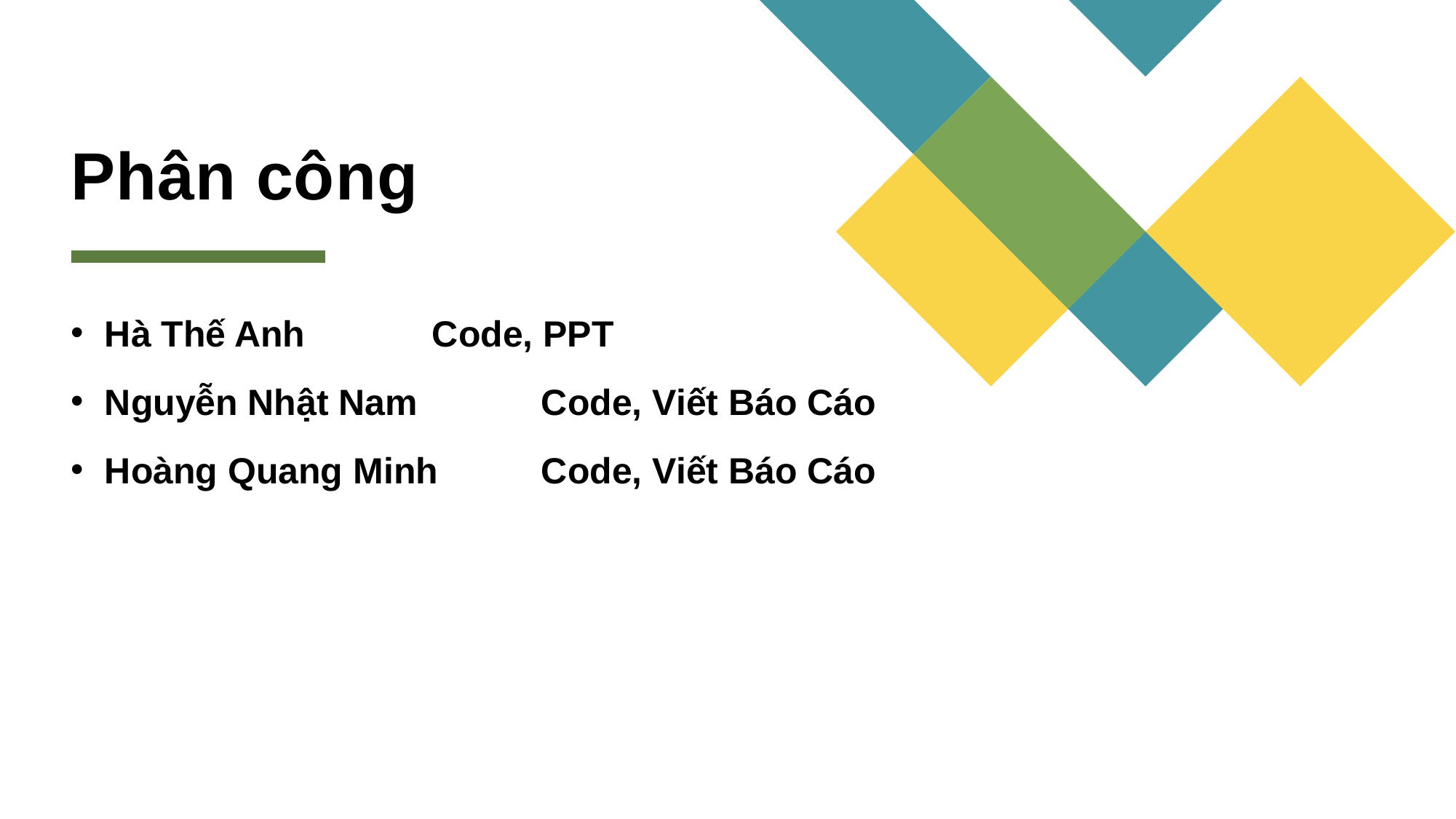

# Phân công
Hà Thế Anh 		Code, PPT
Nguyễn Nhật Nam 		Code, Viết Báo Cáo
Hoàng Quang Minh	Code, Viết Báo Cáo